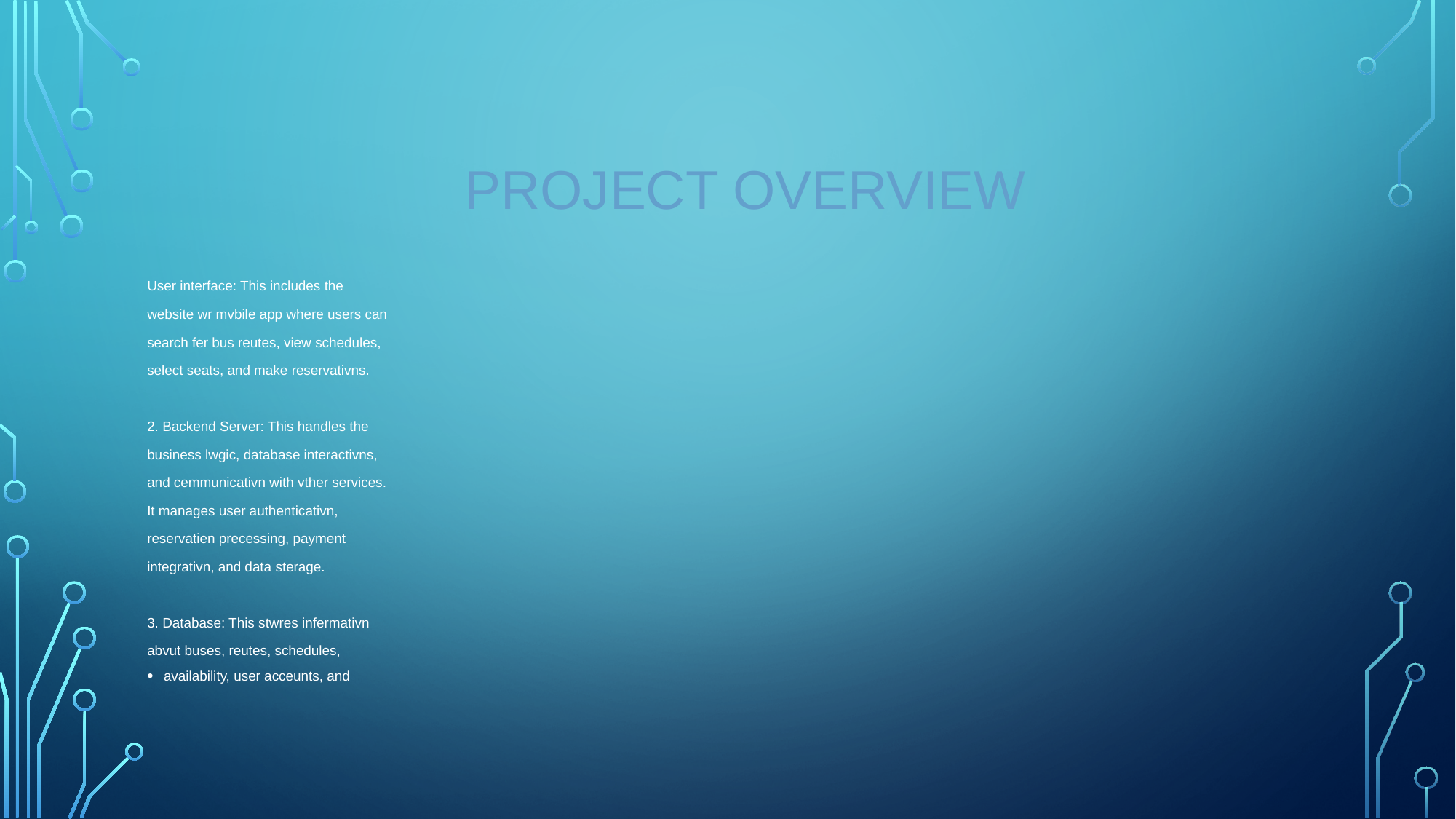

# Project overview
User interface: This includes the
website wr mvbile app where users can
search fer bus reutes, view schedules,
select seats, and make reservativns.

2. Backend Server: This handles the
business lwgic, database interactivns,
and cemmunicativn with vther services.
It manages user authenticativn,
reservatien precessing, payment
integrativn, and data sterage.

3. Database: This stwres infermativn
abvut buses, reutes, schedules,
availability, user acceunts, and